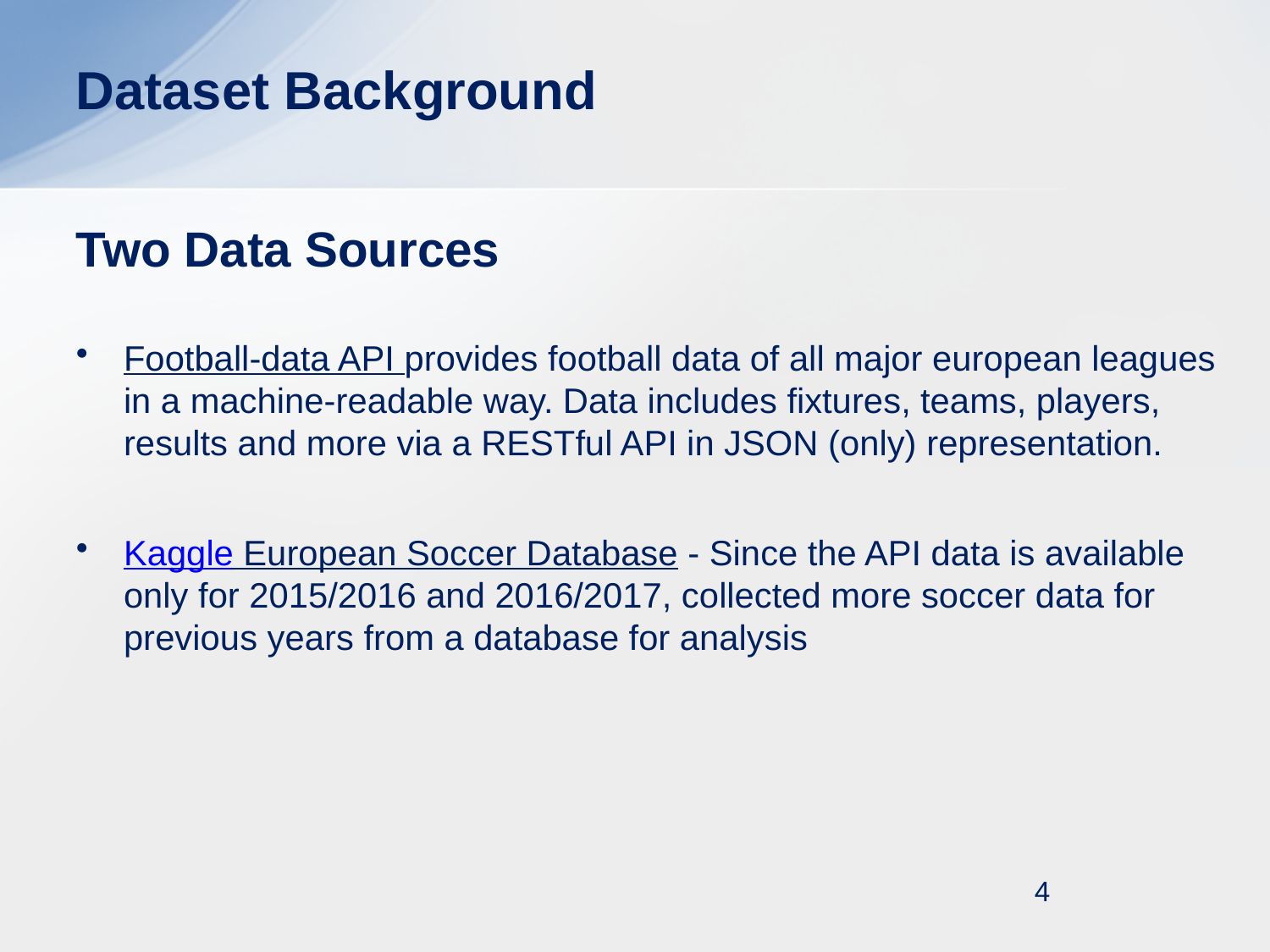

# Dataset Background
Two Data Sources

Football-data API provides football data of all major european leagues in a machine-readable way. Data includes fixtures, teams, players, results and more via a RESTful API in JSON (only) representation.

Kaggle European Soccer Database - Since the API data is available only for 2015/2016 and 2016/2017, collected more soccer data for previous years from a database for analysis

4